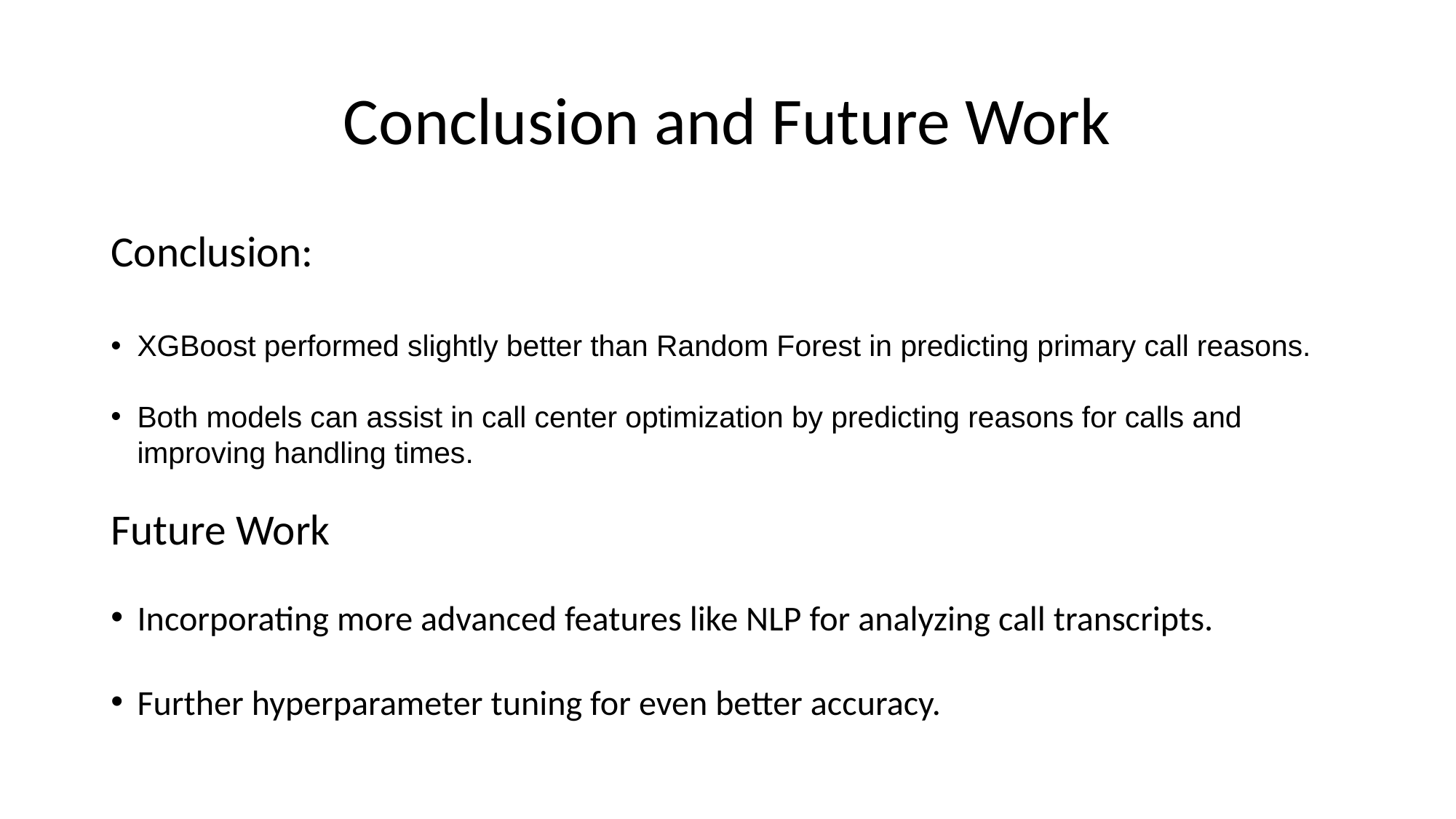

# Conclusion and Future Work
Conclusion:

XGBoost performed slightly better than Random Forest in predicting primary call reasons.

Both models can assist in call center optimization by predicting reasons for calls and improving handling times.

Future Work

Incorporating more advanced features like NLP for analyzing call transcripts.

Further hyperparameter tuning for even better accuracy.